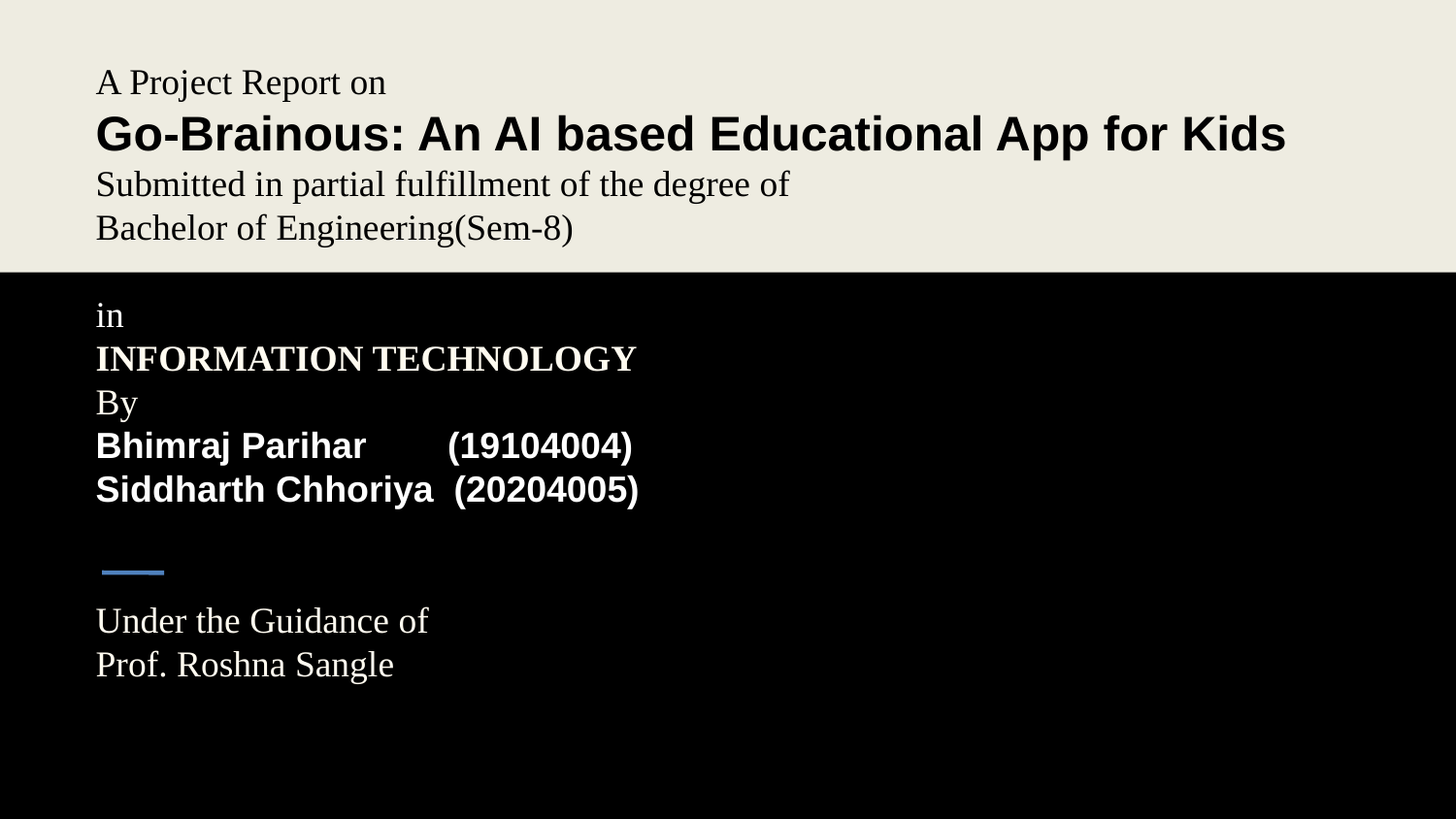

A Project Report on
Go-Brainous: An AI based Educational App for Kids
Submitted in partial fulfillment of the degree of
Bachelor of Engineering(Sem-8)
in
INFORMATION TECHNOLOGY
By
Bhimraj Parihar        (19104004)
Siddharth Chhoriya  (20204005)
Under the Guidance of
Prof. Roshna Sangle